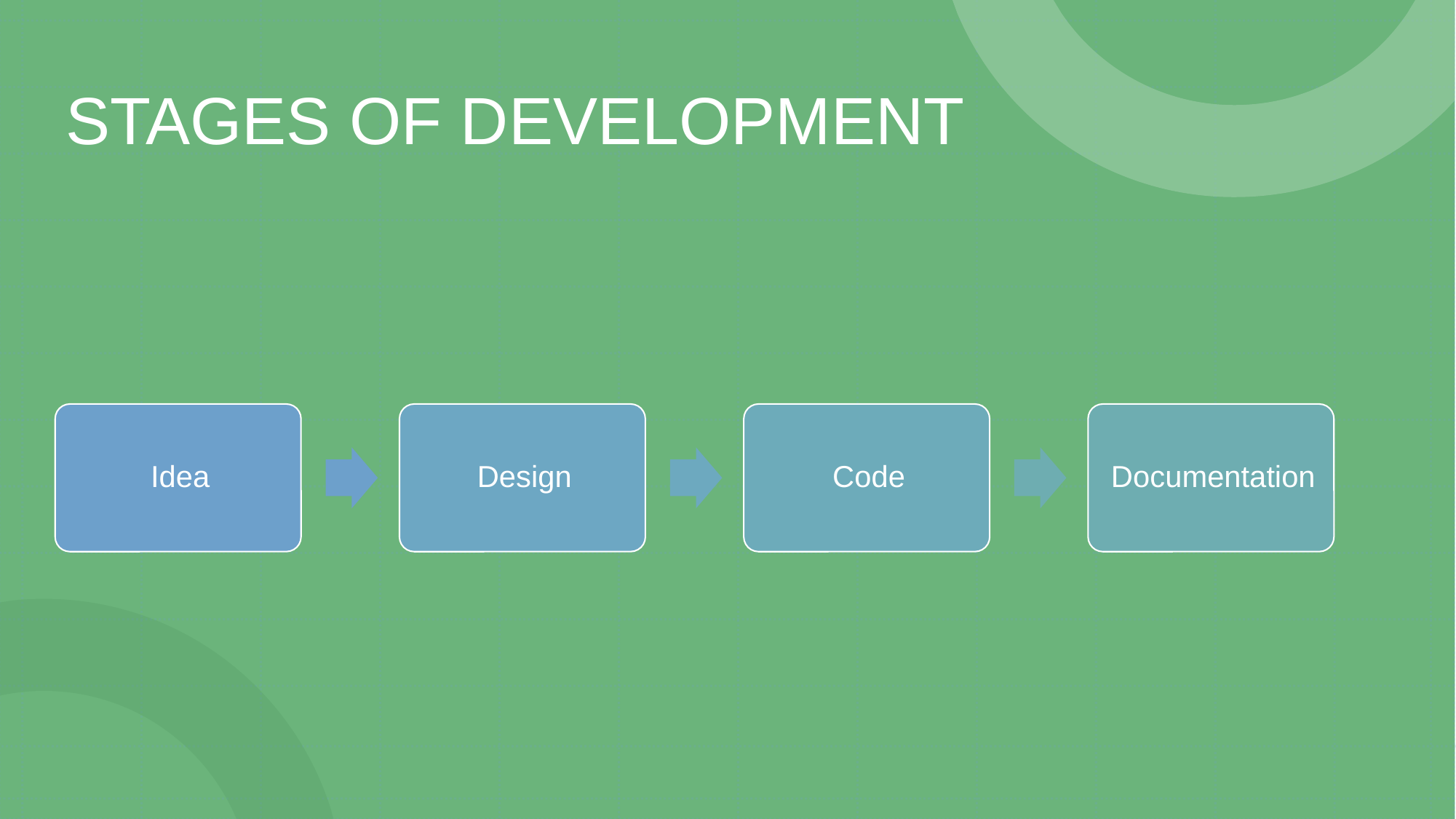

# STAGES OF DEVELOPMENT
Idea

Design

Code

Documentation